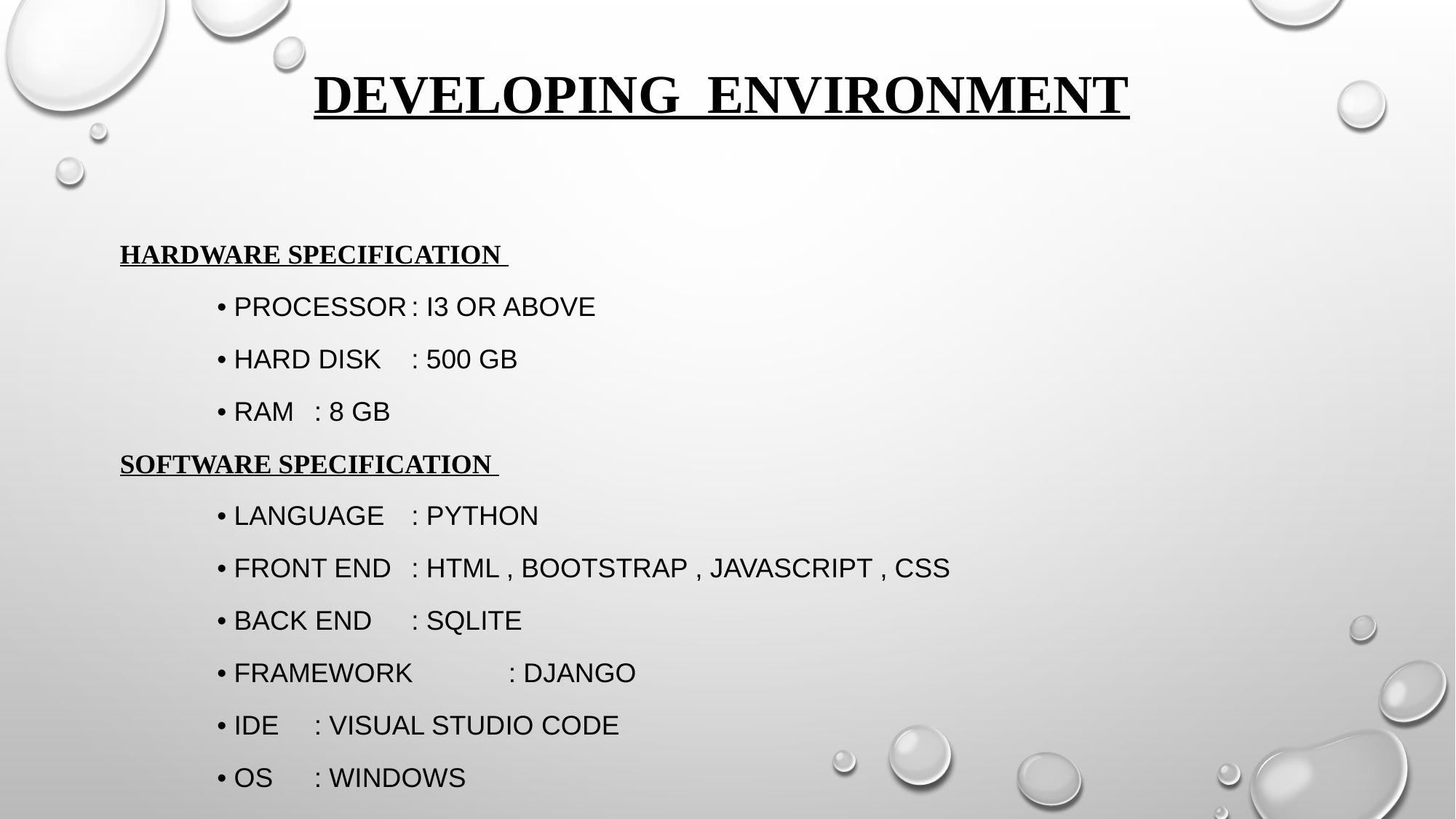

# DEVELOPING  ENVIRONMENT
HARDWARE SPECIFICATION
	• Processor	: i3 or above
	• Hard Disk	: 500 GB
	• RAM		: 8 GB
SOFTWARE SPECIFICATION
	• Language 	: Python
	• Front End 	: html , bootstrap , JavaScript , CSS
	• Back end 	: SQLite
	• framework 	: Django
	• IDE 		: Visual Studio Code
	• OS 		: Windows